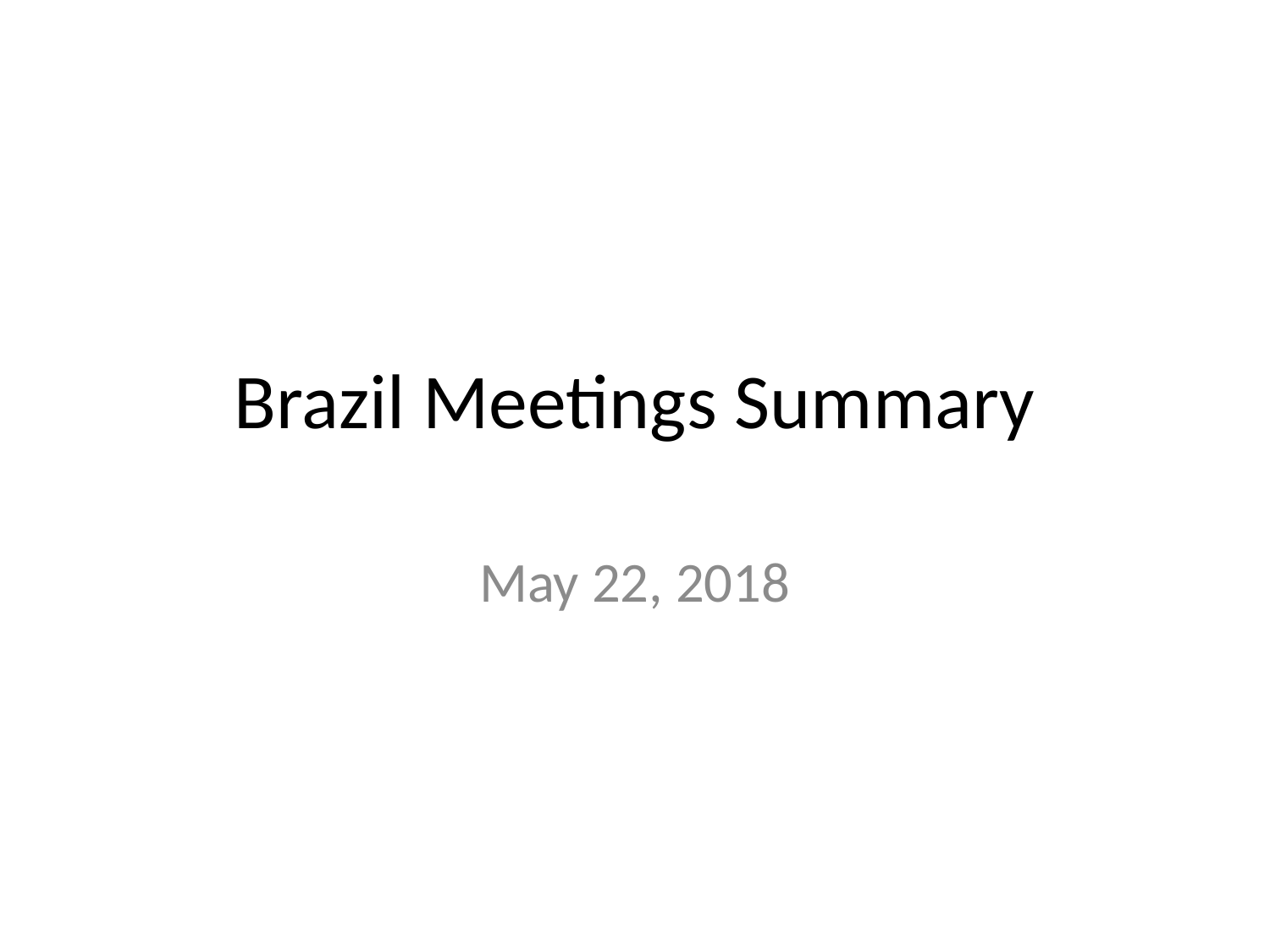

# Brazil Meetings Summary
May 22, 2018